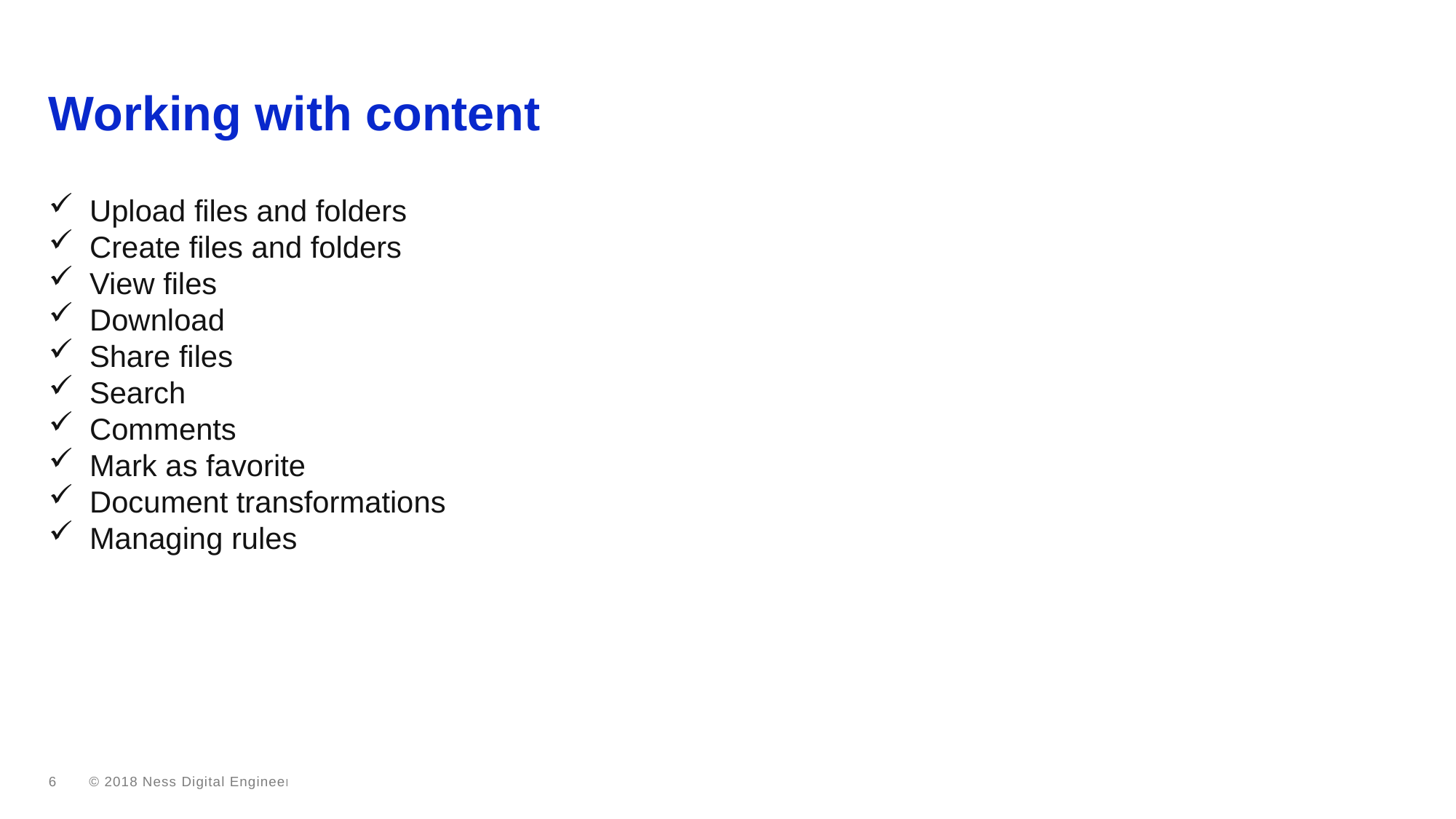

# Working with content
Upload files and folders
Create files and folders
View files
Download
Share files
Search
Comments
Mark as favorite
Document transformations
Managing rules

6
© 2018 Ness Digital Engineering